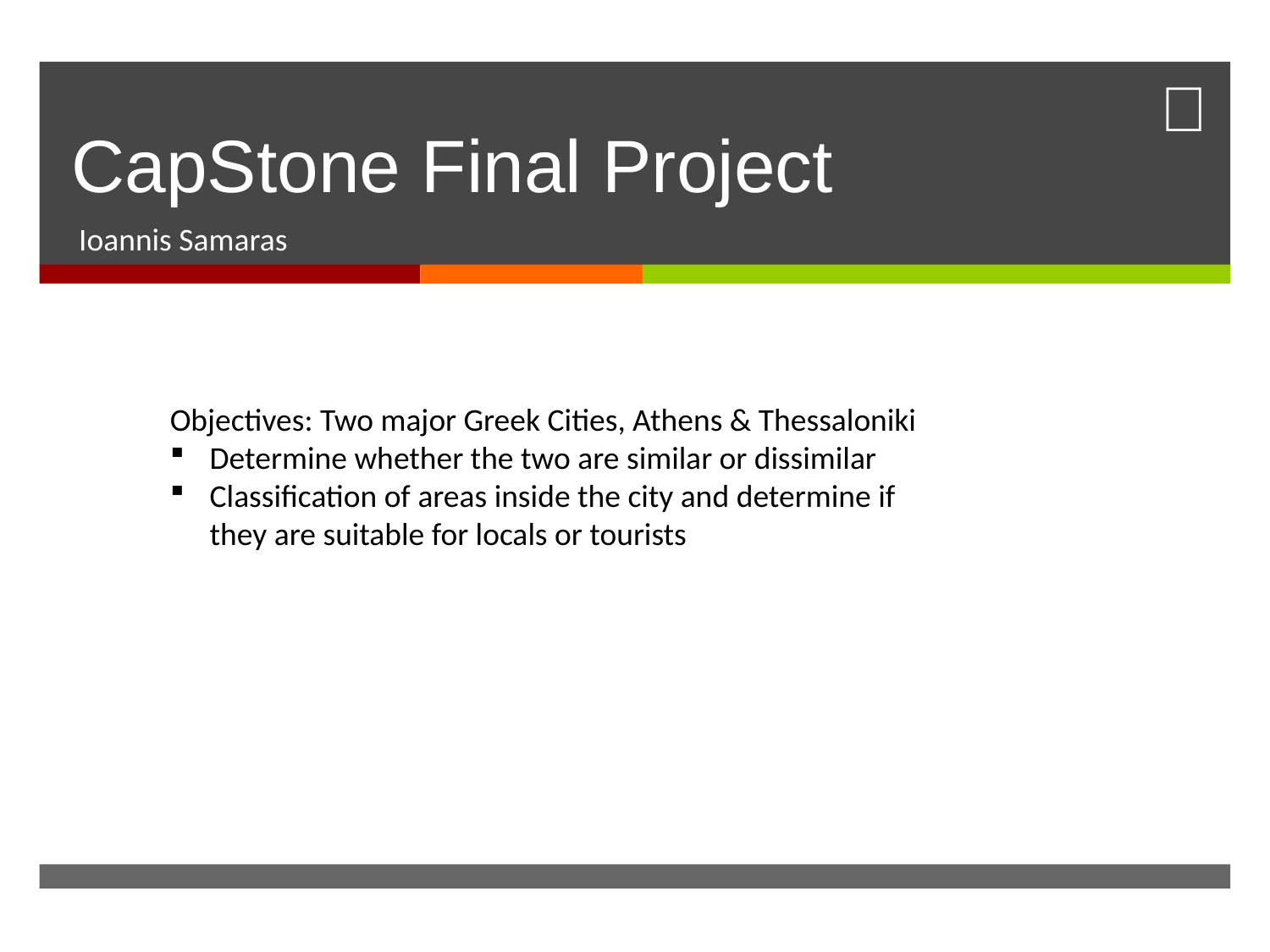

# CapStone Final Project
Ioannis Samaras
Objectives: Two major Greek Cities, Athens & Thessaloniki
Determine whether the two are similar or dissimilar
Classification of areas inside the city and determine if they are suitable for locals or tourists